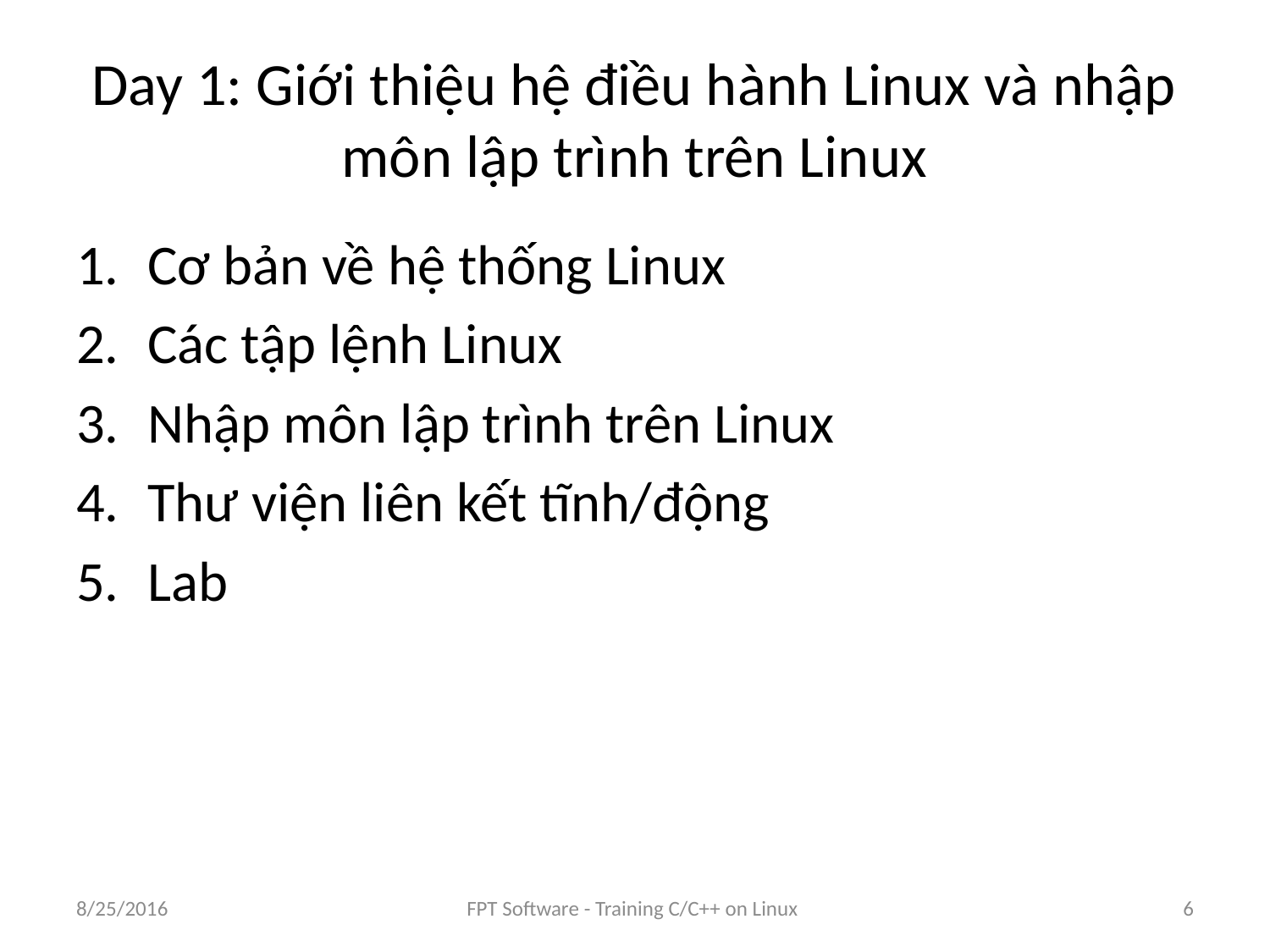

# Day 1: Giới thiệu hệ điều hành Linux và nhập môn lập trình trên Linux
Cơ bản về hệ thống Linux
Các tập lệnh Linux
Nhập môn lập trình trên Linux
Thư viện liên kết tĩnh/động
Lab
8/25/2016
FPT Software - Training C/C++ on Linux
6